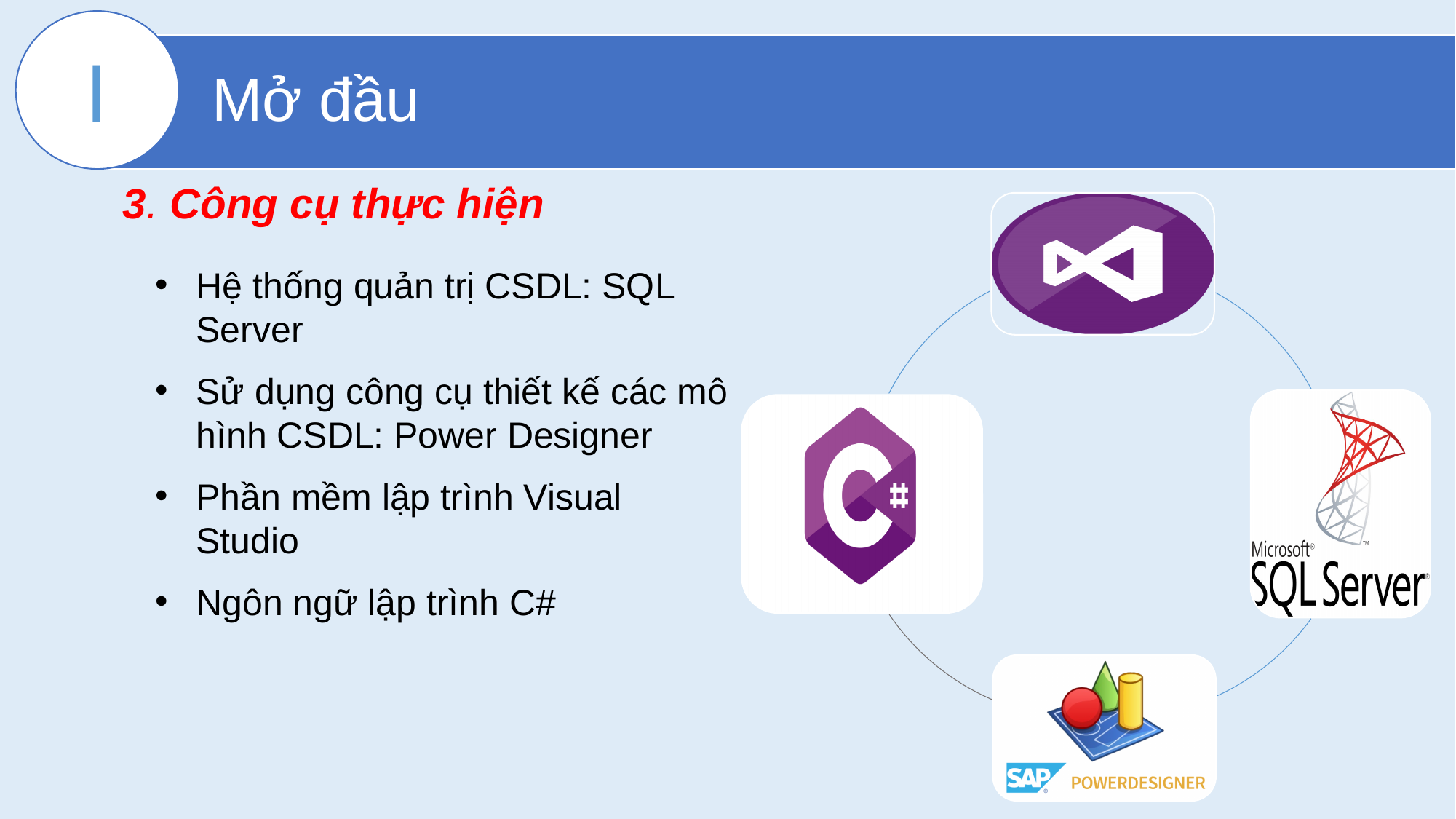

I

   Mở đầu
3. Công cụ thực hiện

Hệ thống quản trị CSDL: SQL Server
Sử dụng công cụ thiết kế các mô hình CSDL: Power Designer
Phần mềm lập trình Visual Studio
Ngôn ngữ lập trình C#